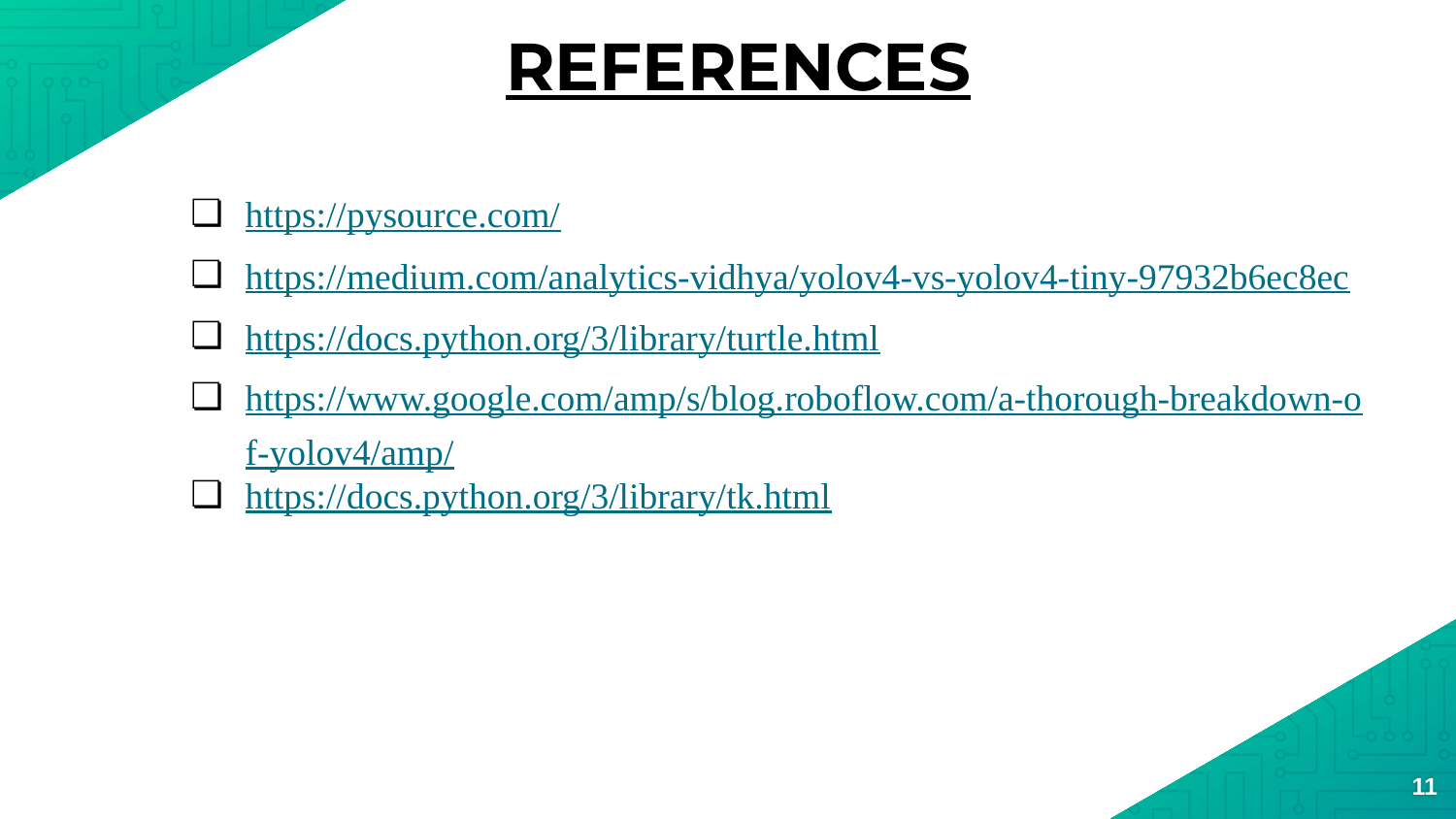

REFERENCES
https://pysource.com/
https://medium.com/analytics-vidhya/yolov4-vs-yolov4-tiny-97932b6ec8ec
https://docs.python.org/3/library/turtle.html
https://www.google.com/amp/s/blog.roboflow.com/a-thorough-breakdown-of-yolov4/amp/
https://docs.python.org/3/library/tk.html

11